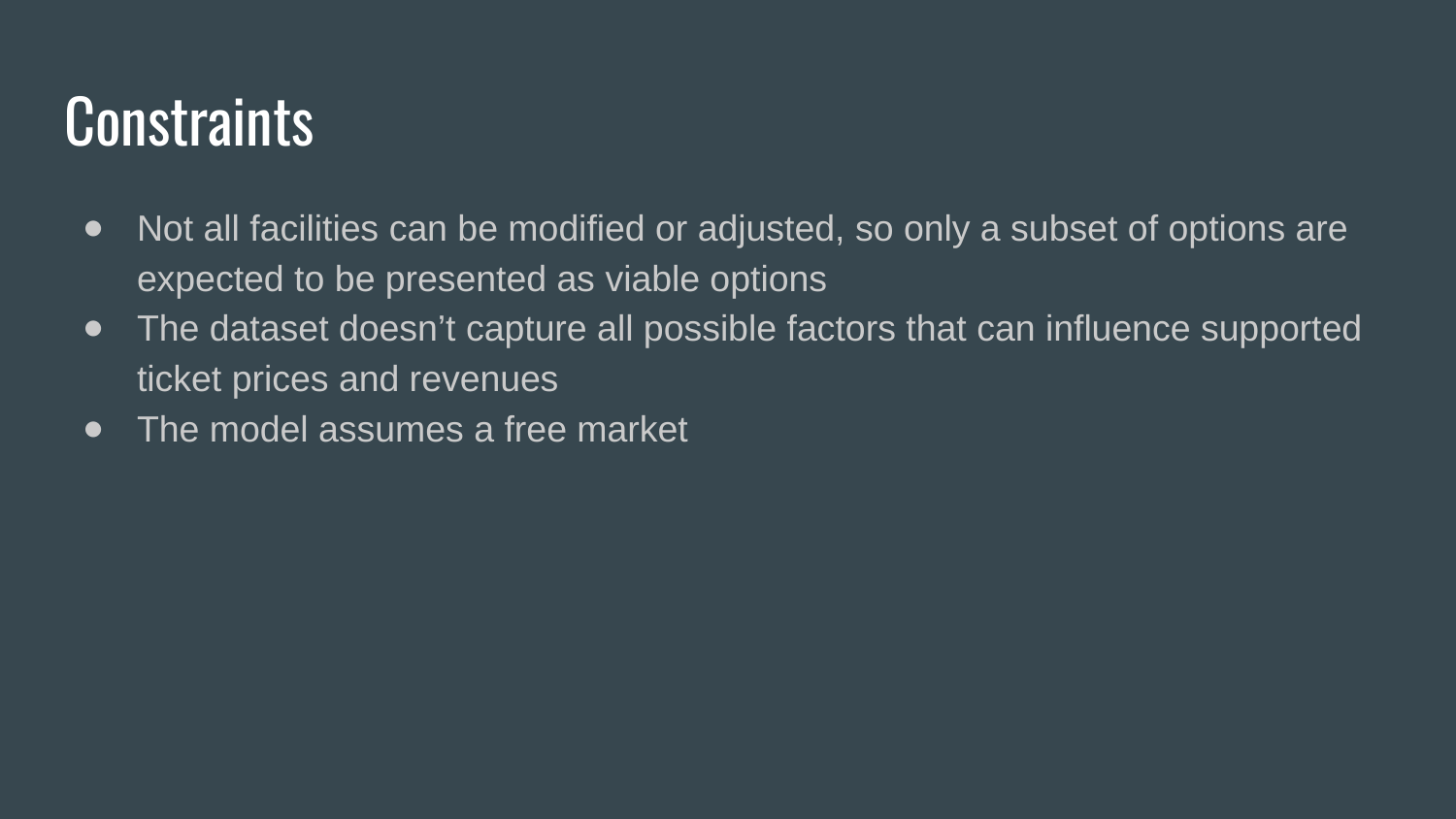

# Constraints
Not all facilities can be modified or adjusted, so only a subset of options are expected to be presented as viable options
The dataset doesn’t capture all possible factors that can influence supported ticket prices and revenues
The model assumes a free market